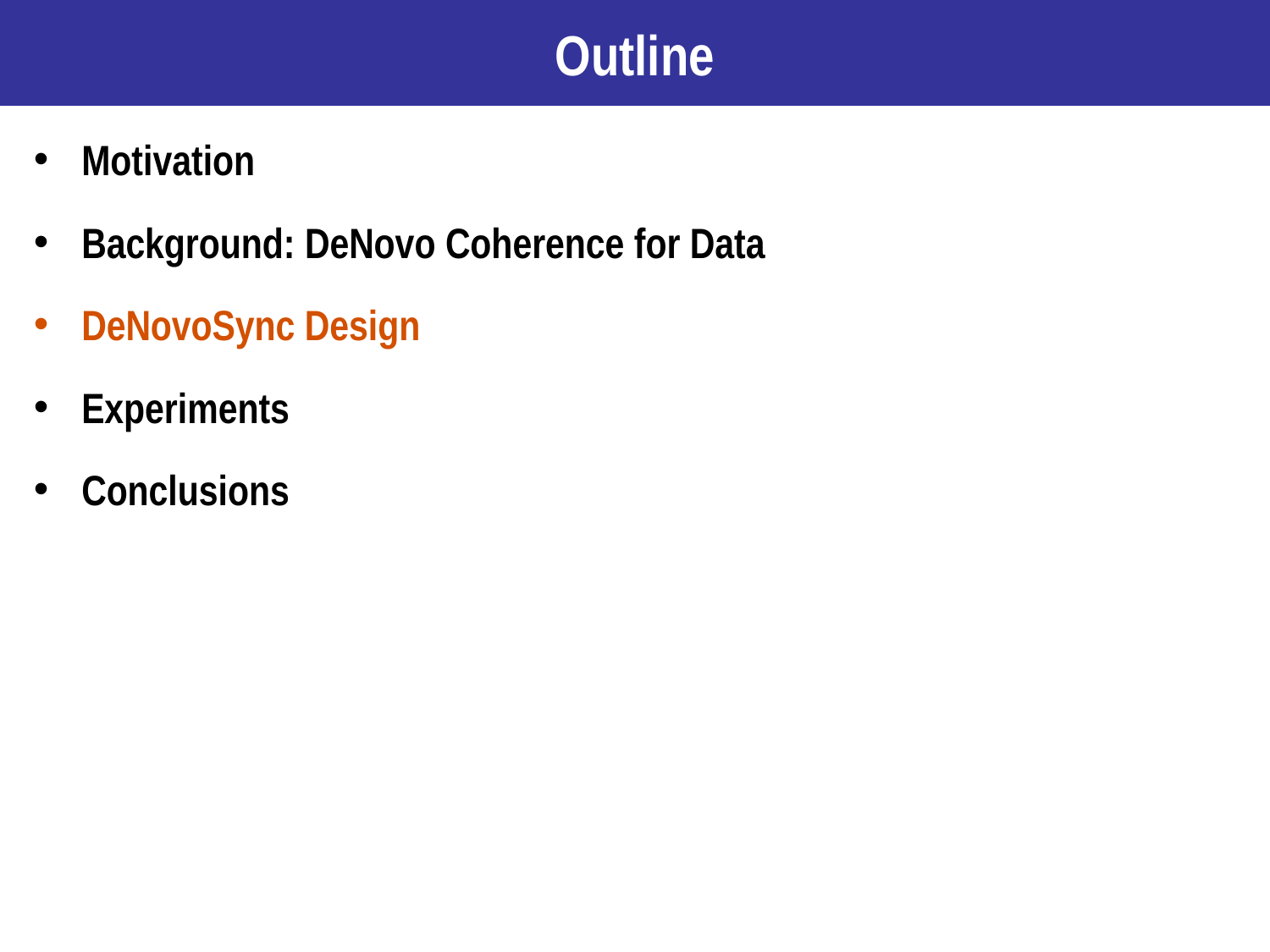

# Outline
Motivation
Background: DeNovo Coherence for Data
DeNovoSync Design
Experiments
Conclusions